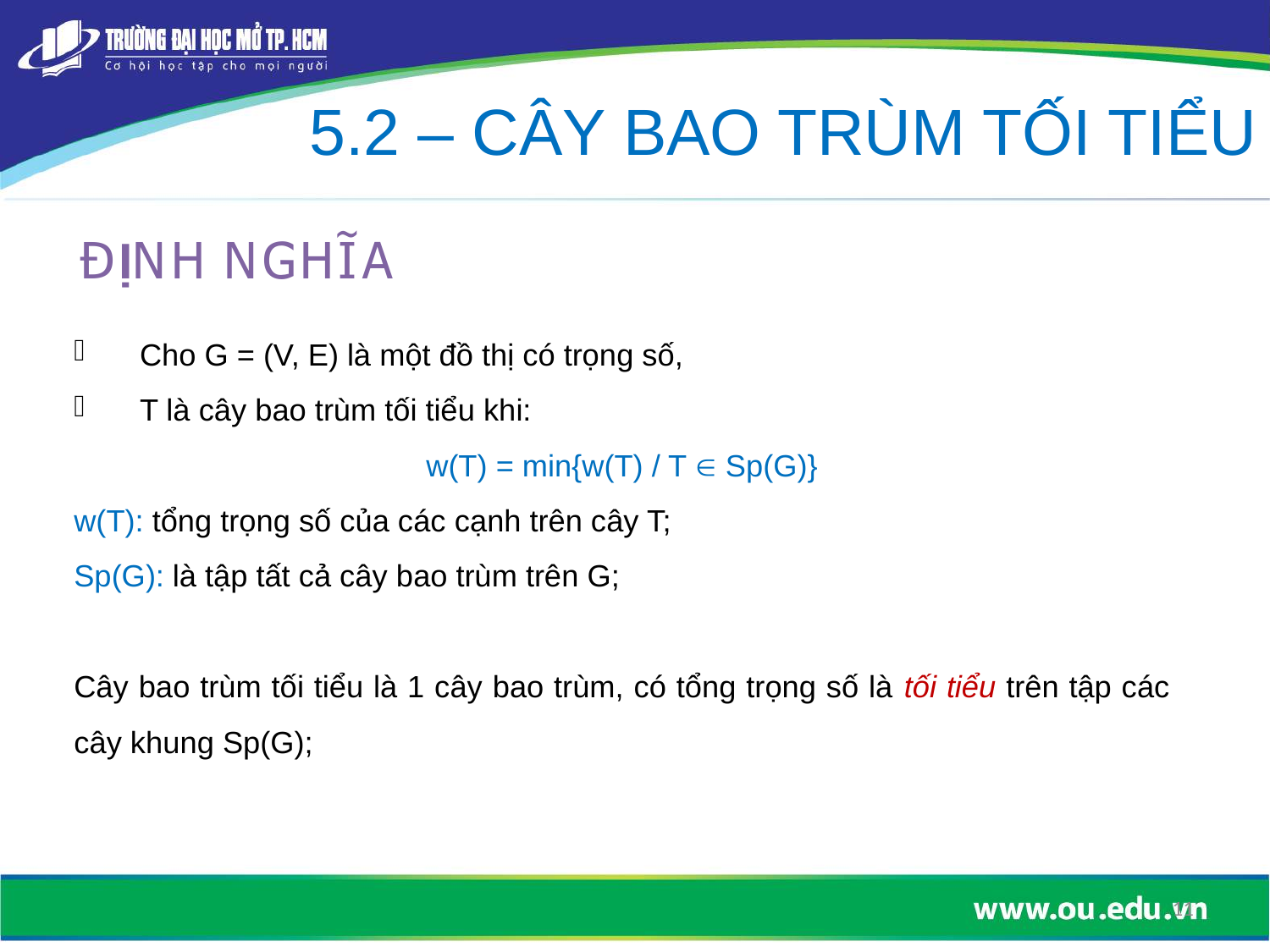

5.2 – CÂY BAO TRÙM TỐI TIỂU
# ĐỊNH NGHĨA
Cho G = (V, E) là một đồ thị có trọng số,
T là cây bao trùm tối tiểu khi:
w(T) = min{w(T) / T ∈ Sp(G)}
w(T): tổng trọng số của các cạnh trên cây T;
Sp(G): là tập tất cả cây bao trùm trên G;

Cây bao trùm tối tiểu là 1 cây bao trùm, có tổng trọng số là tối tiểu trên tập các cây khung Sp(G);
11